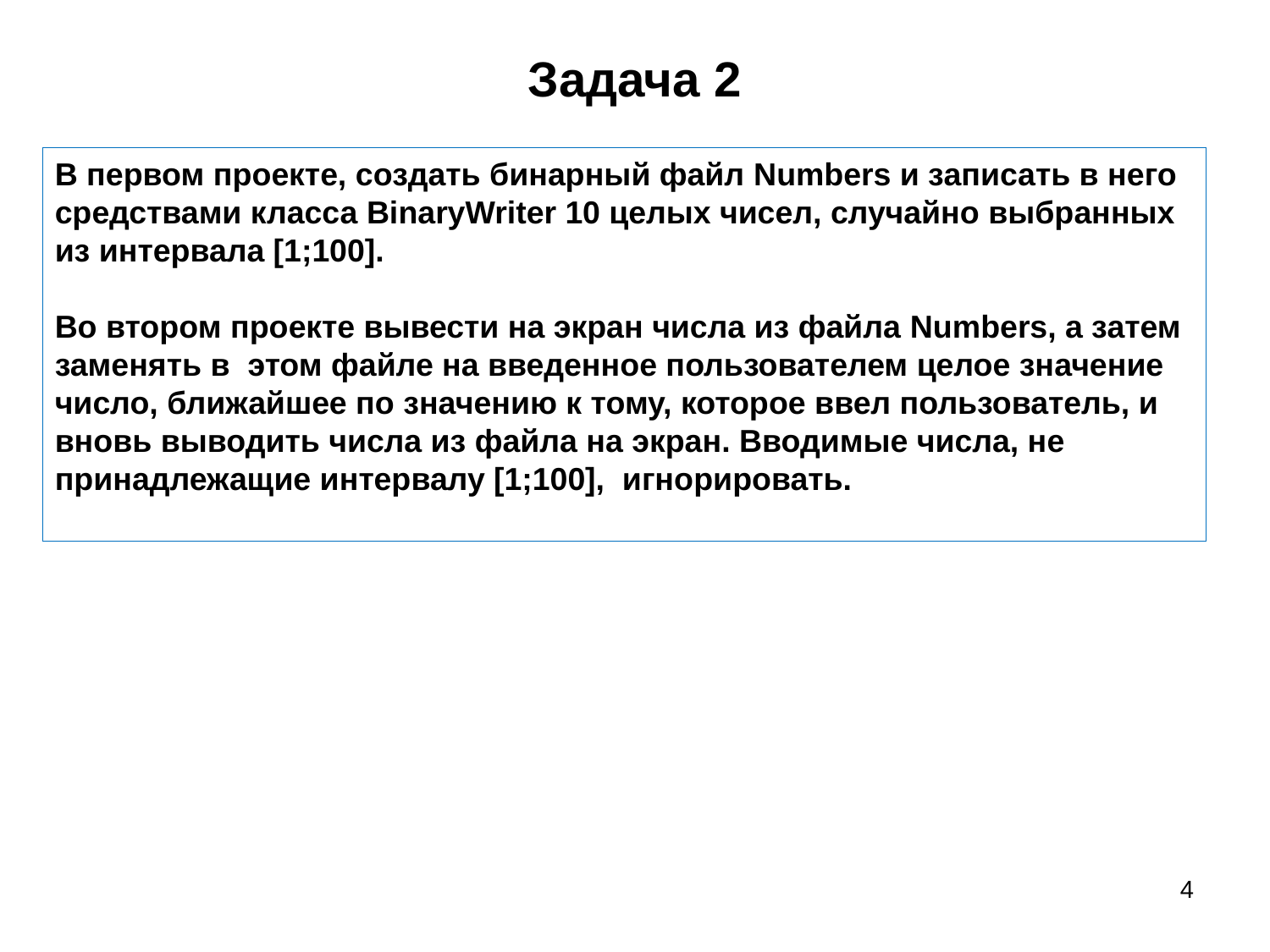

# Задача 2
В первом проекте, создать бинарный файл Numbers и записать в него средствами класса BinaryWriter 10 целых чисел, случайно выбранных из интервала [1;100].

Во втором проекте вывести на экран числа из файла Numbers, а затем заменять в  этом файле на введенное пользователем целое значение число, ближайшее по значению к тому, которое ввел пользователь, и вновь выводить числа из файла на экран. Вводимые числа, не принадлежащие интервалу [1;100],  игнорировать.

4